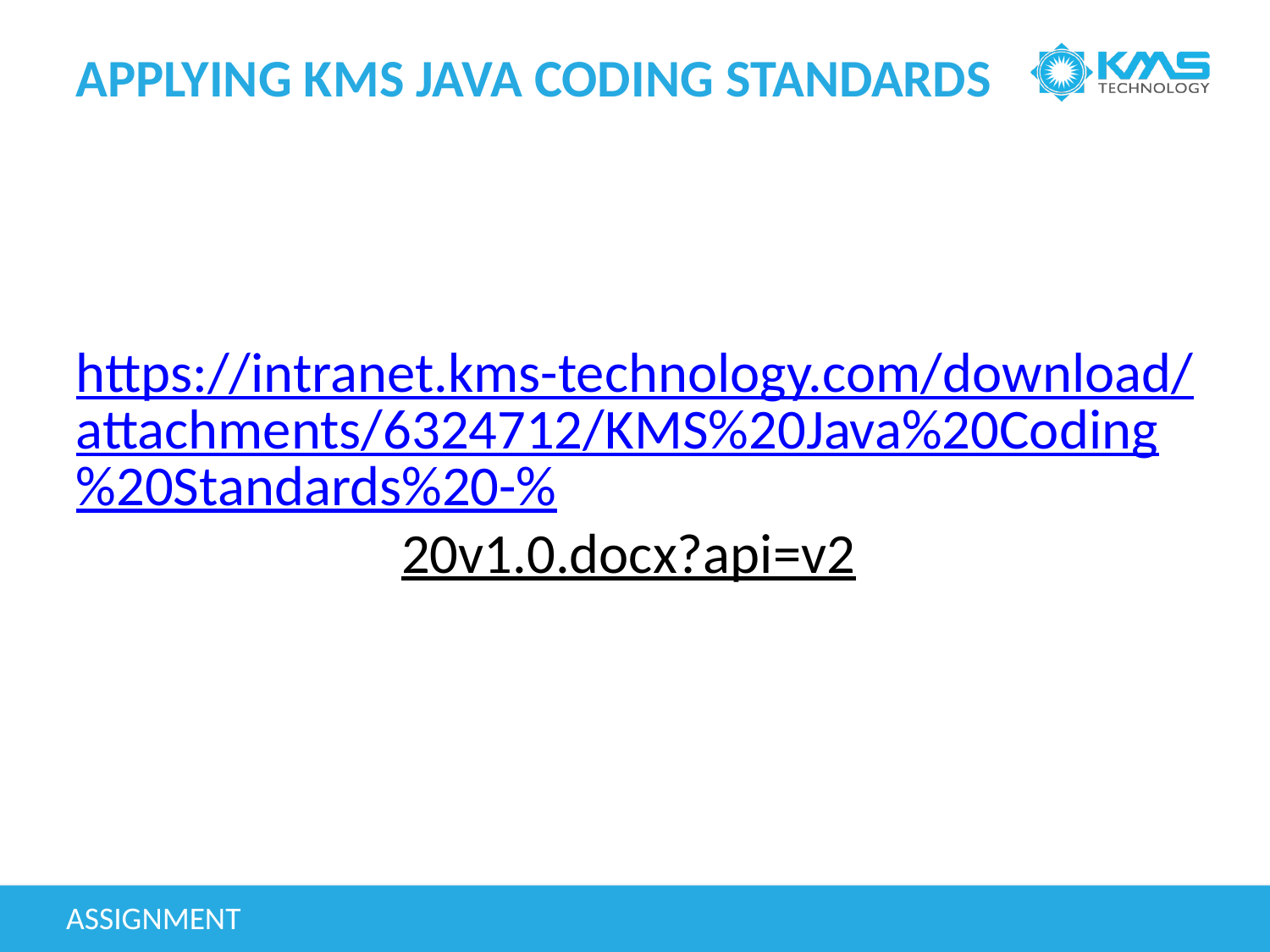

# Applying KMS Java Coding Standards

https://intranet.kms-technology.com/download/attachments/6324712/KMS%20Java%20Coding%20Standards%20-%20v1.0.docx?api=v2
Assignment